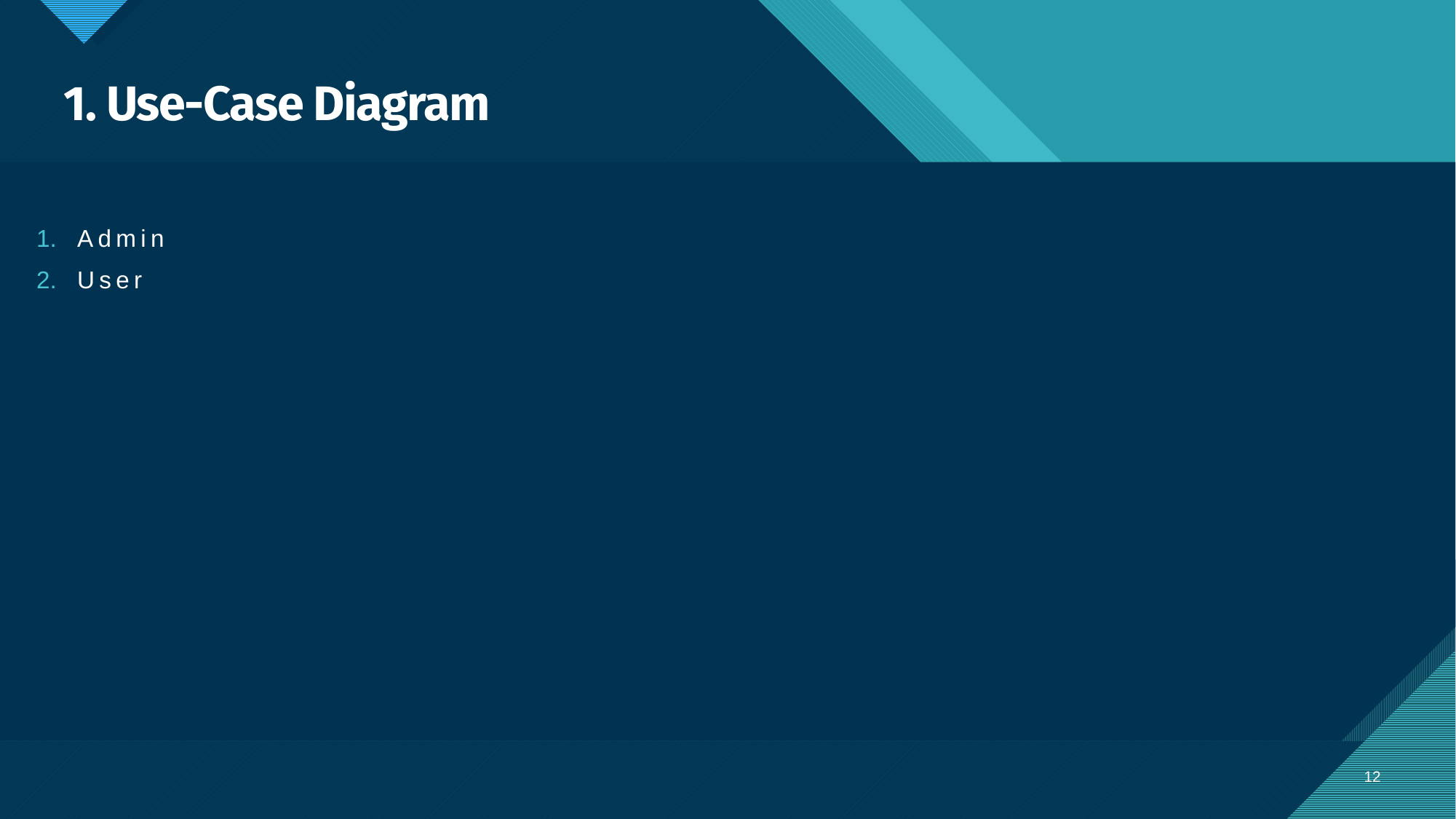

# 1. Use-Case Diagram
Admin
User
12